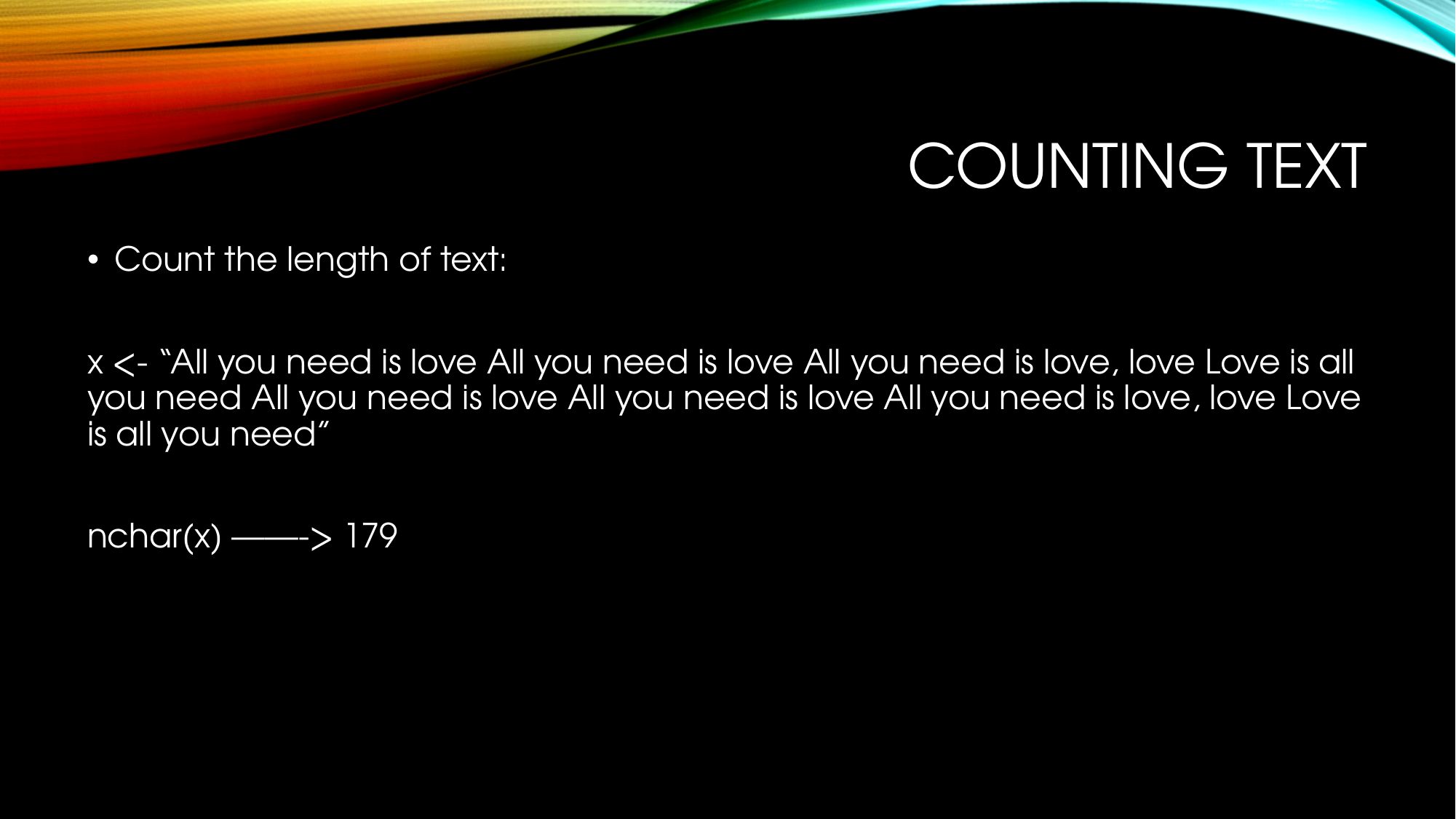

# Counting Text
Count the length of text:

x <- “All you need is love All you need is love All you need is love, love Love is all you need All you need is love All you need is love All you need is love, love Love is all you need”

nchar(x) ——-> 179